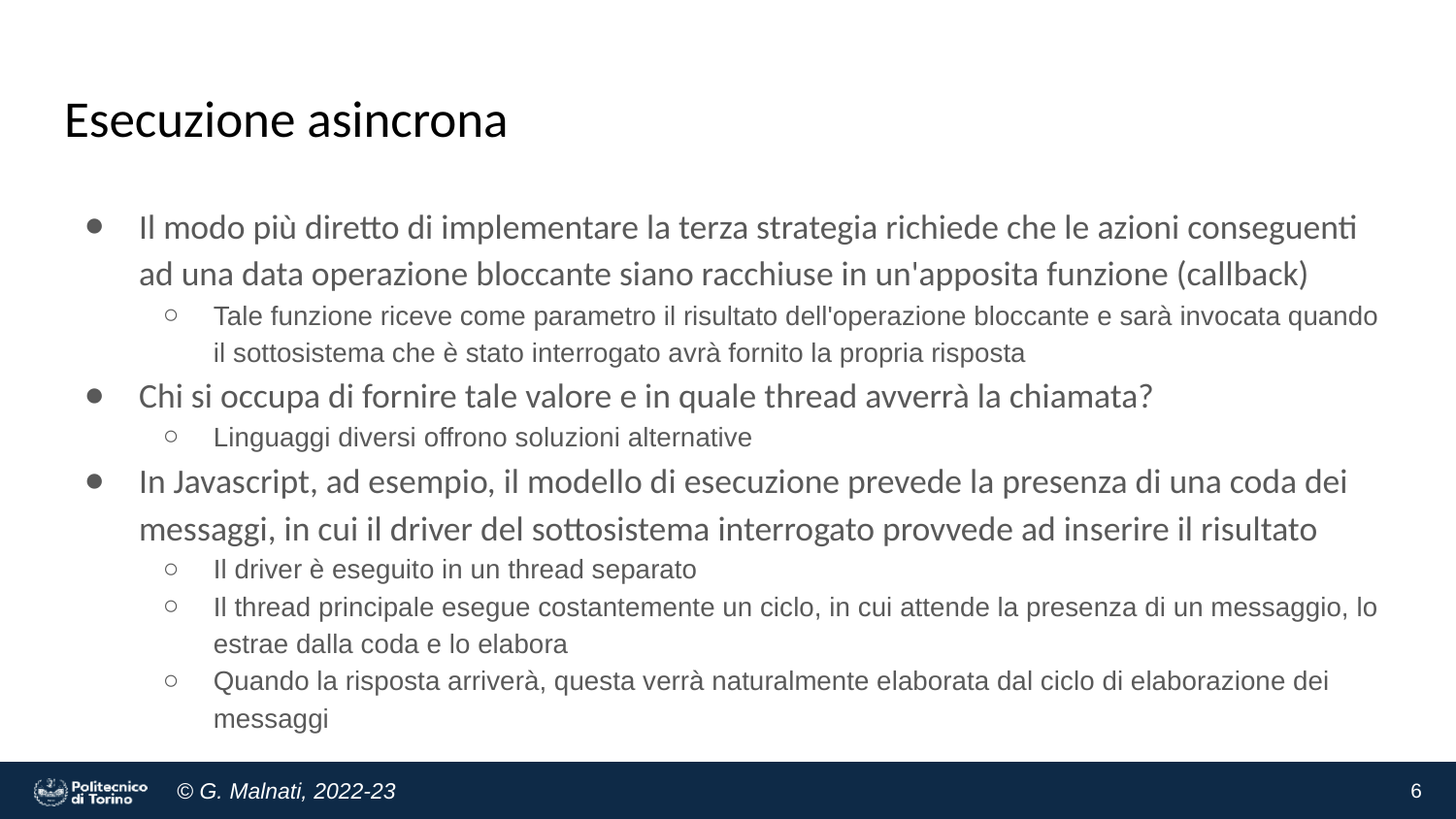

# Esecuzione asincrona
Il modo più diretto di implementare la terza strategia richiede che le azioni conseguenti ad una data operazione bloccante siano racchiuse in un'apposita funzione (callback)
Tale funzione riceve come parametro il risultato dell'operazione bloccante e sarà invocata quando il sottosistema che è stato interrogato avrà fornito la propria risposta
Chi si occupa di fornire tale valore e in quale thread avverrà la chiamata?
Linguaggi diversi offrono soluzioni alternative
In Javascript, ad esempio, il modello di esecuzione prevede la presenza di una coda dei messaggi, in cui il driver del sottosistema interrogato provvede ad inserire il risultato
Il driver è eseguito in un thread separato
Il thread principale esegue costantemente un ciclo, in cui attende la presenza di un messaggio, lo estrae dalla coda e lo elabora
Quando la risposta arriverà, questa verrà naturalmente elaborata dal ciclo di elaborazione dei messaggi
6